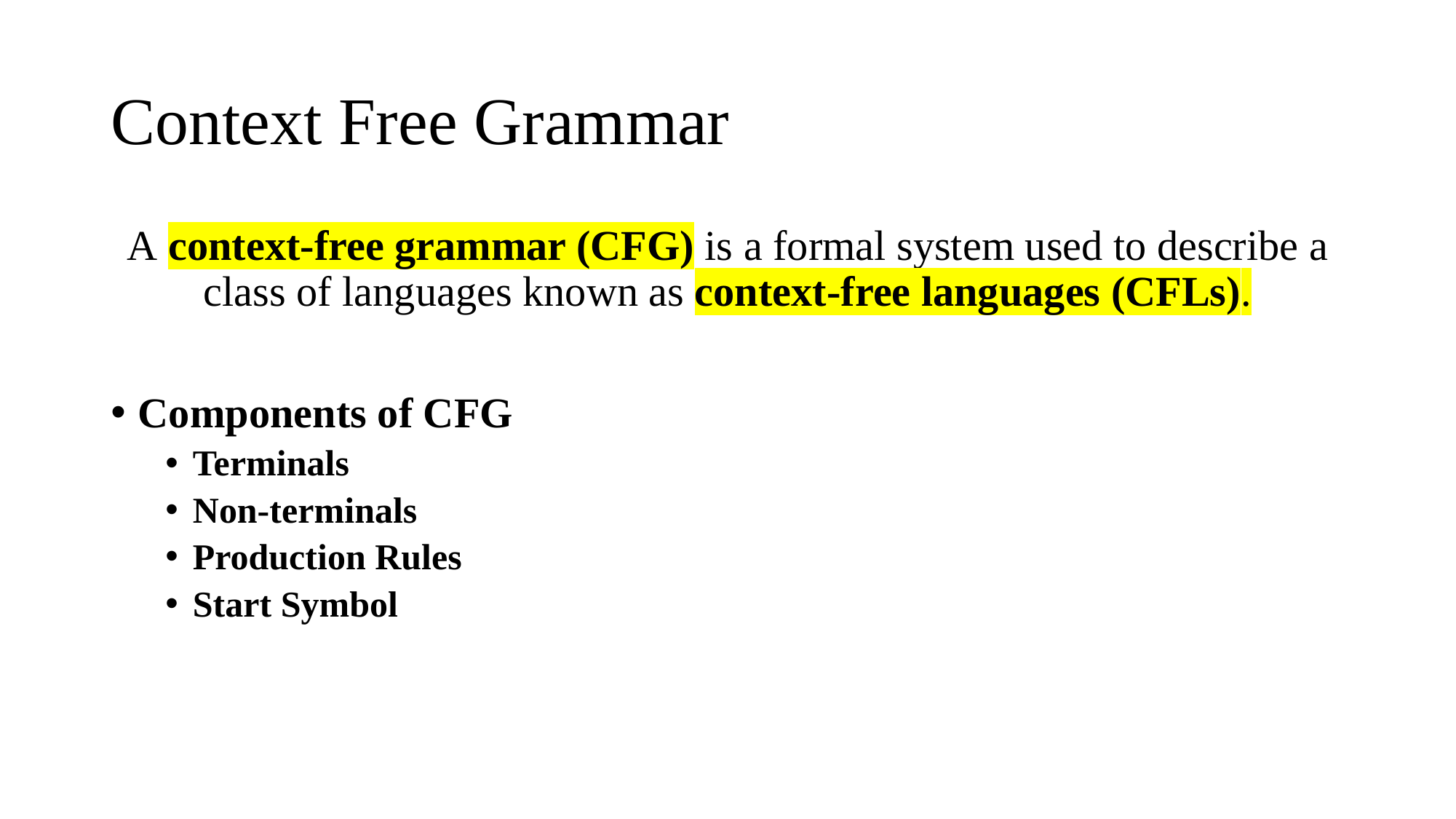

# Context Free Grammar
A context-free grammar (CFG) is a formal system used to describe a class of languages known as context-free languages (CFLs).

Components of CFG
Terminals
Non-terminals
Production Rules
Start Symbol